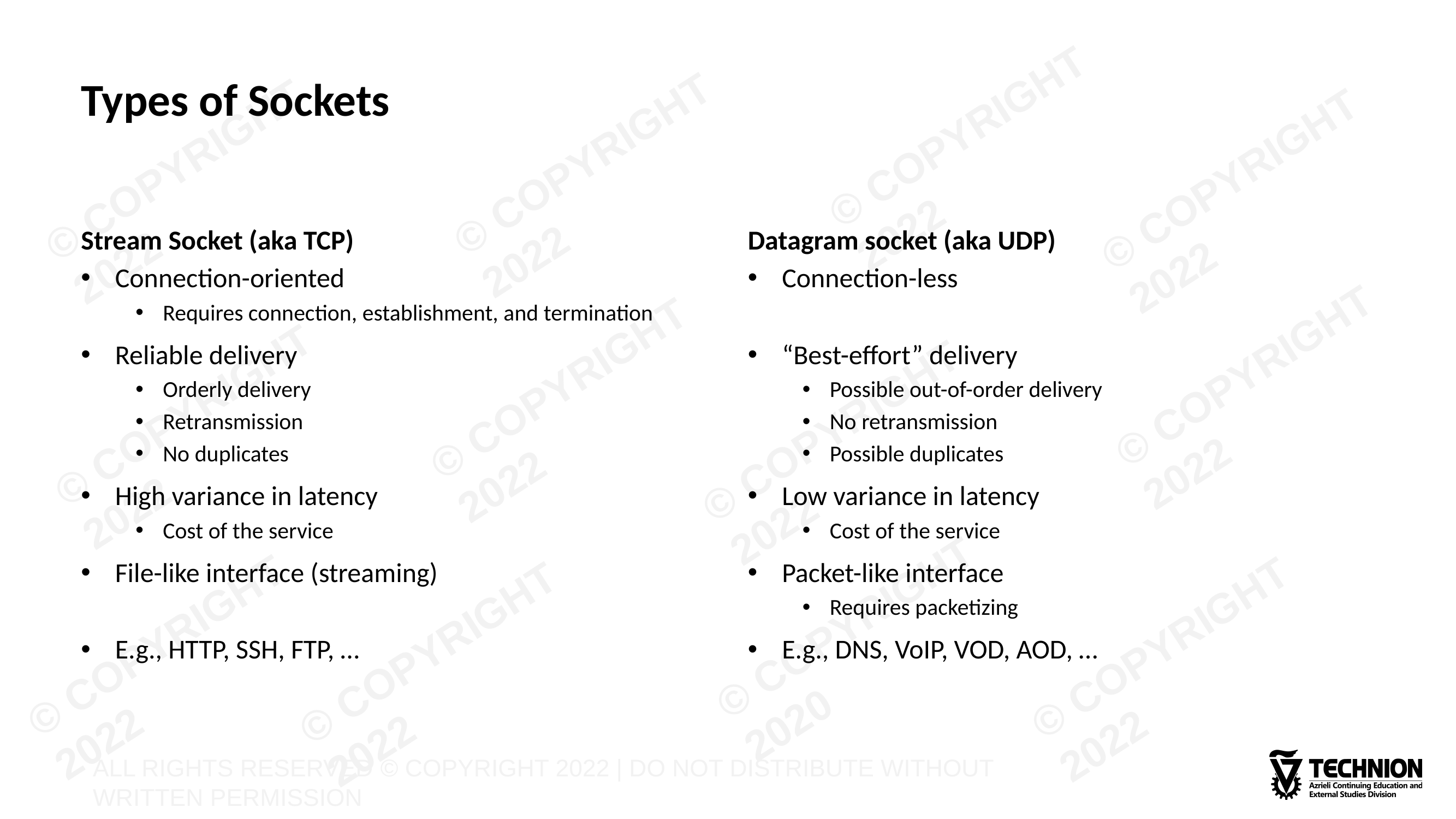

# Types of Sockets
Stream Socket (aka TCP)
Datagram socket (aka UDP)
Connection-oriented
Requires connection, establishment, and termination
Reliable delivery
Orderly delivery
Retransmission
No duplicates
High variance in latency
Cost of the service
File-like interface (streaming)

E.g., HTTP, SSH, FTP, …
Connection-less

“Best-effort” delivery
Possible out-of-order delivery
No retransmission
Possible duplicates
Low variance in latency
Cost of the service
Packet-like interface
Requires packetizing
E.g., DNS, VoIP, VOD, AOD, …